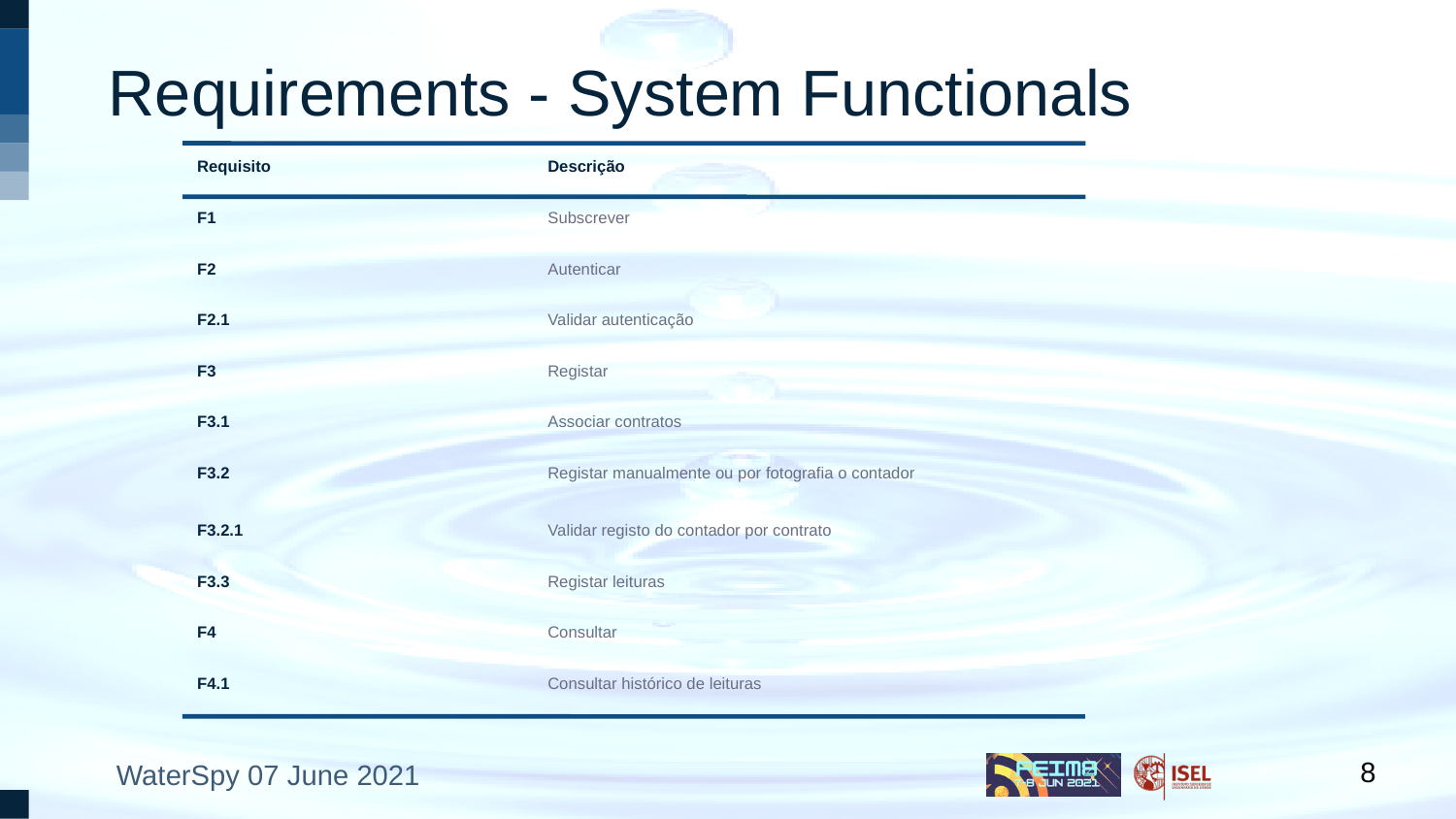

# Requirements - System Functionals
| Requisito | Descrição |
| --- | --- |
| F1 | Subscrever |
| F2 | Autenticar |
| F2.1 | Validar autenticação |
| F3 | Registar |
| F3.1 | Associar contratos |
| F3.2 | Registar manualmente ou por fotografia o contador |
| F3.2.1 | Validar registo do contador por contrato |
| F3.3 | Registar leituras |
| F4 | Consultar |
| F4.1 | Consultar histórico de leituras |

8